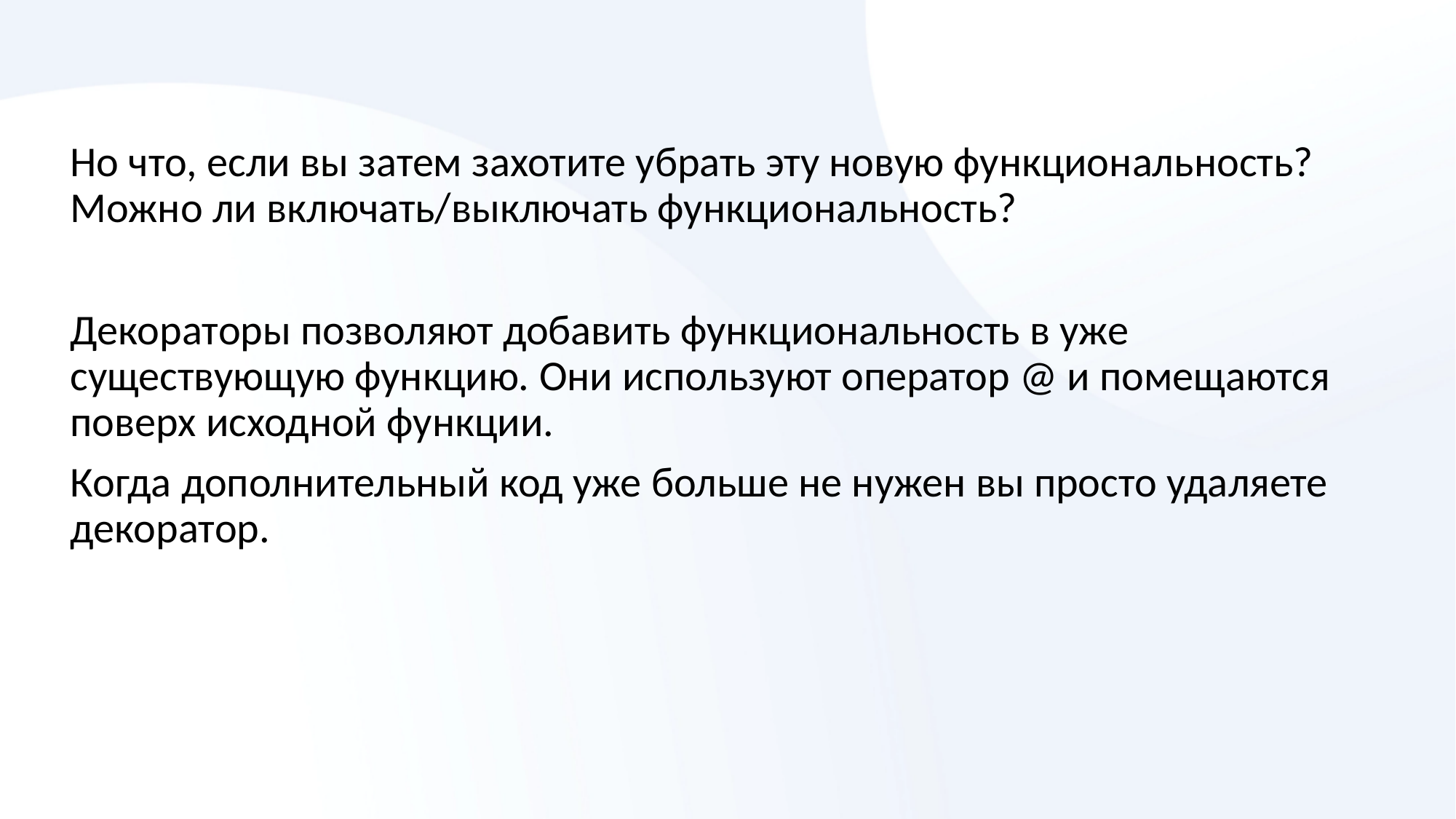

Но что, если вы затем захотите убрать эту новую функциональность? Можно ли включать/выключать функциональность?

Декораторы позволяют добавить функциональность в уже существующую функцию. Они используют оператор @ и помещаются поверх исходной функции.
Когда дополнительный код уже больше не нужен вы просто удаляете декоратор.